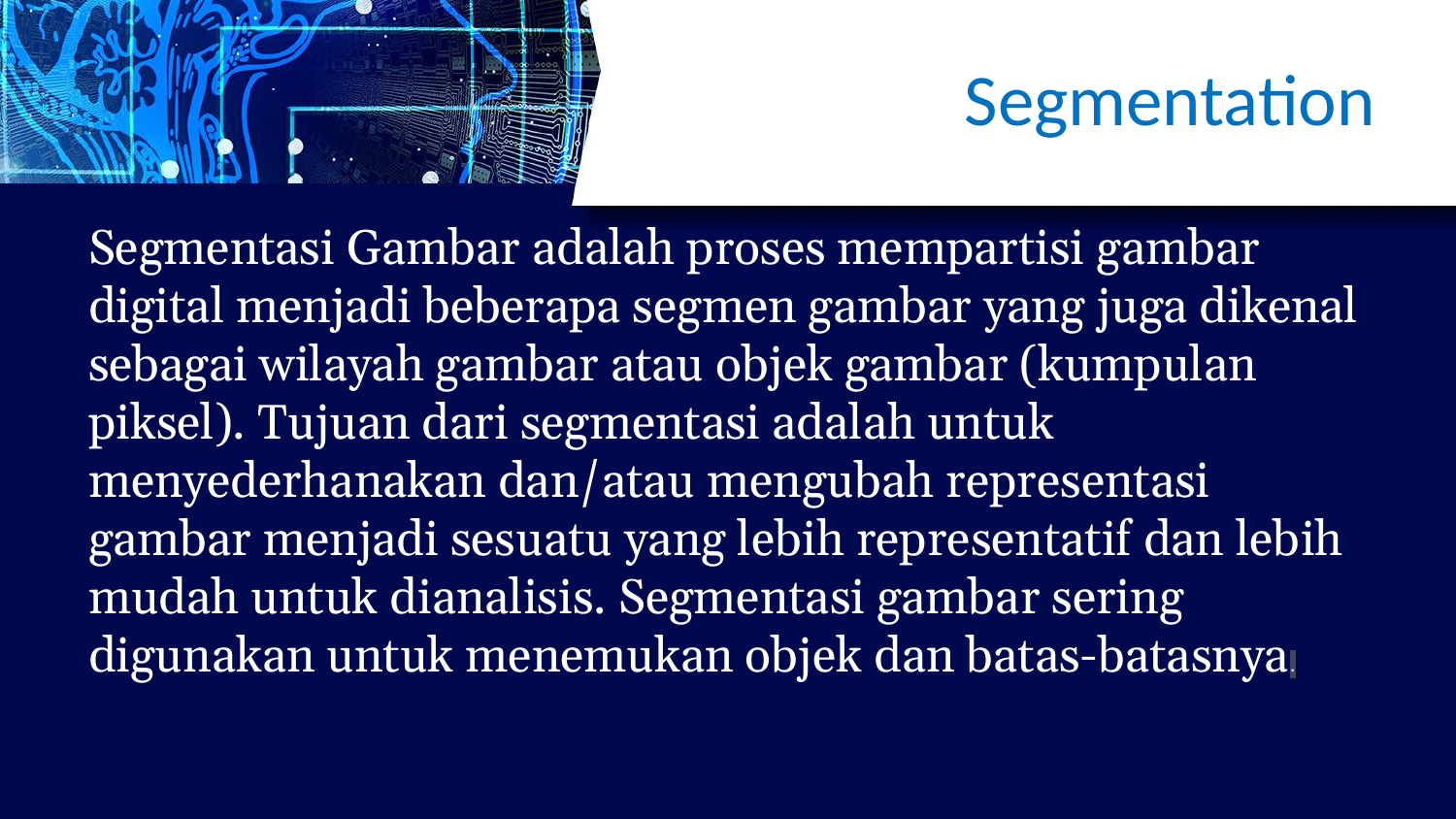

# Segmentation
Segmentasi Gambar adalah proses mempartisi gambar digital menjadi beberapa segmen gambar yang juga dikenal sebagai wilayah gambar atau objek gambar (kumpulan piksel). Tujuan dari segmentasi adalah untuk menyederhanakan dan/atau mengubah representasi gambar menjadi sesuatu yang lebih representatif dan lebih mudah untuk dianalisis. Segmentasi gambar sering digunakan untuk menemukan objek dan batas-batasnya.